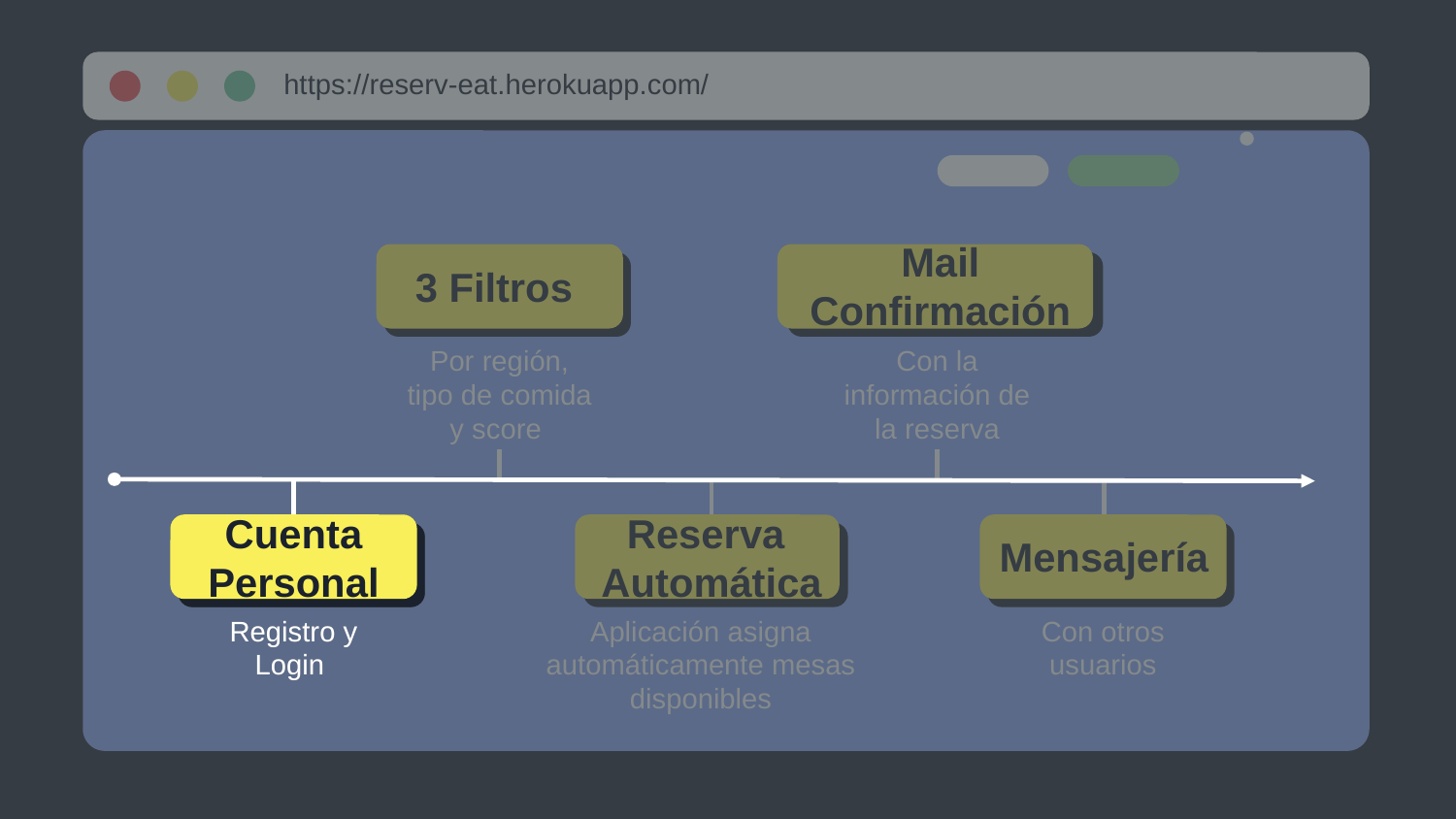

https://reserv-eat.herokuapp.com/

Mail Confirmación

3 Filtros
Con la información de la reserva

Por región, tipo de comida y score

Mensajería

Cuenta
Personal
Cuenta
Personal
Reserva
Automática

Registro y Login
Registro y Login
Aplicación asigna automáticamente mesas disponibles
Con otros usuarios